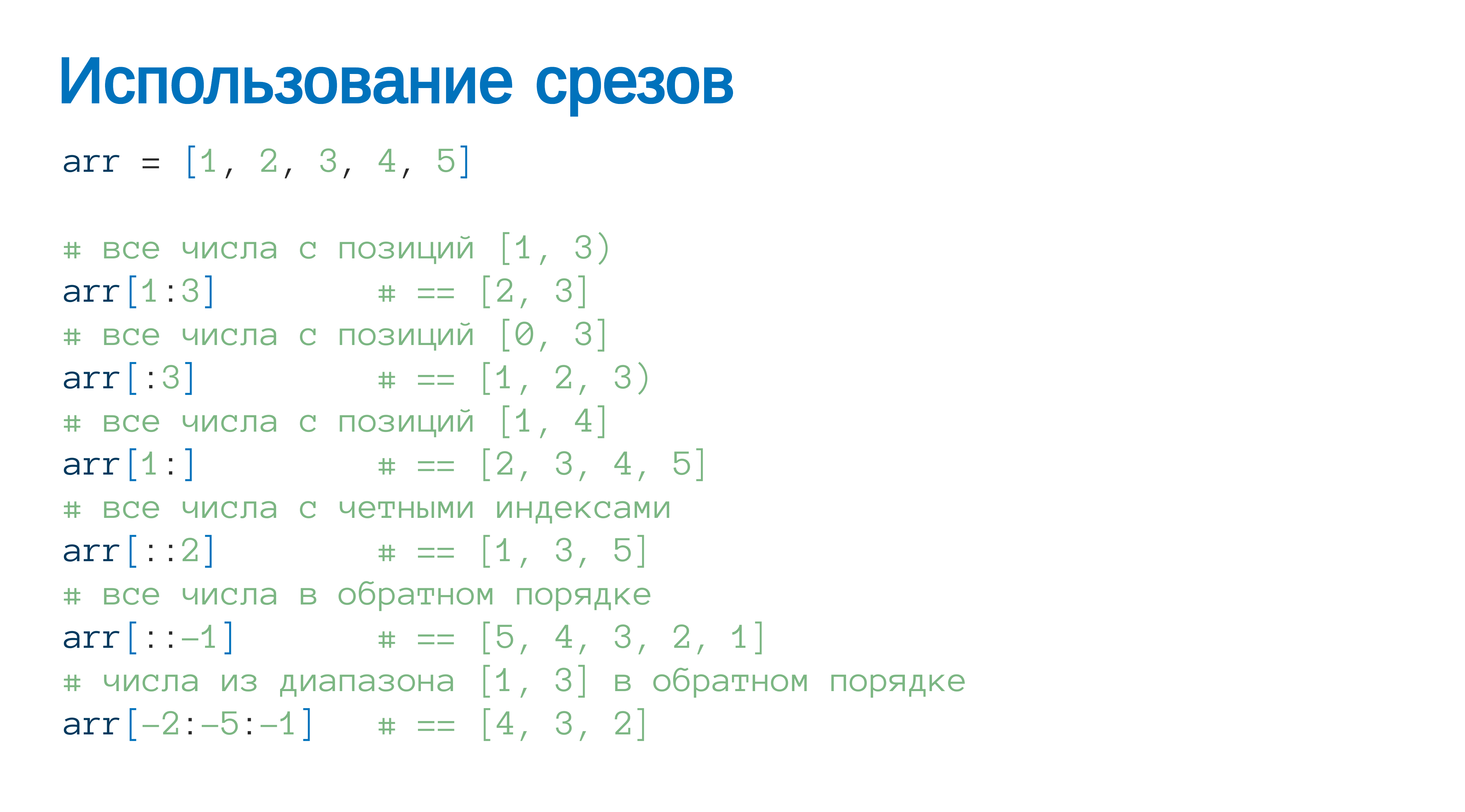

# Использование срезов
arr = [1, 2, 3, 4, 5]

# все числа с позиций [1, 3)
arr[1:3]        # == [2, 3]
# все числа с позиций [0, 3]
arr[:3]         # == [1, 2, 3)
# все числа с позиций [1, 4]
arr[1:]         # == [2, 3, 4, 5]
# все числа с четными индексами
arr[::2]        # == [1, 3, 5]
# все числа в обратном порядке
arr[::-1]       # == [5, 4, 3, 2, 1]
# числа из диапазона [1, 3] в обратном порядке
arr[-2:-5:-1]   # == [4, 3, 2]
13